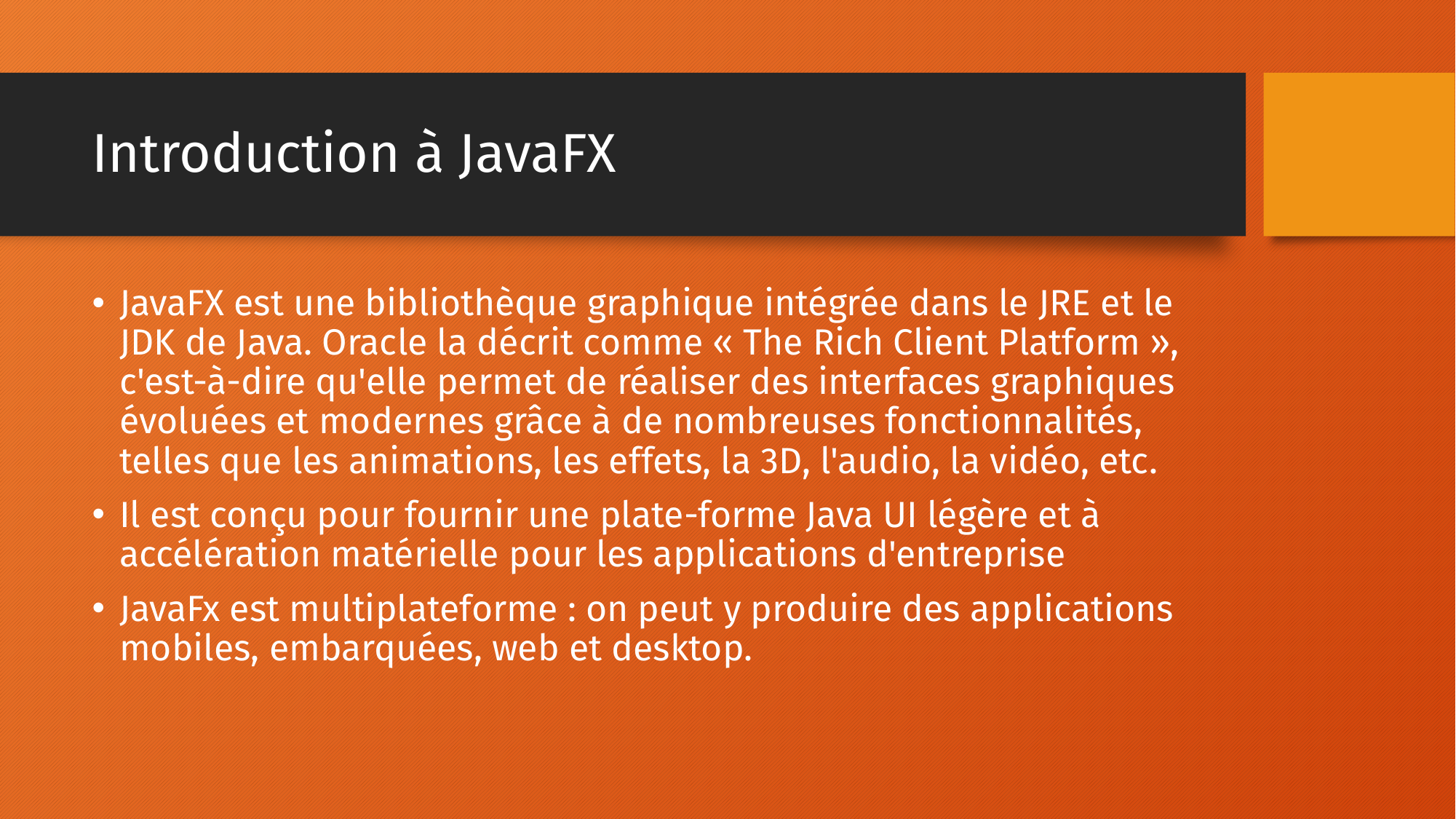

# Introduction à JavaFX
JavaFX est une bibliothèque graphique intégrée dans le JRE et le JDK de Java. Oracle la décrit comme « The Rich Client Platform », c'est-à-dire qu'elle permet de réaliser des interfaces graphiques évoluées et modernes grâce à de nombreuses fonctionnalités, telles que les animations, les effets, la 3D, l'audio, la vidéo, etc.
Il est conçu pour fournir une plate-forme Java UI légère et à accélération matérielle pour les applications d'entreprise
JavaFx est multiplateforme : on peut y produire des applications mobiles, embarquées, web et desktop.